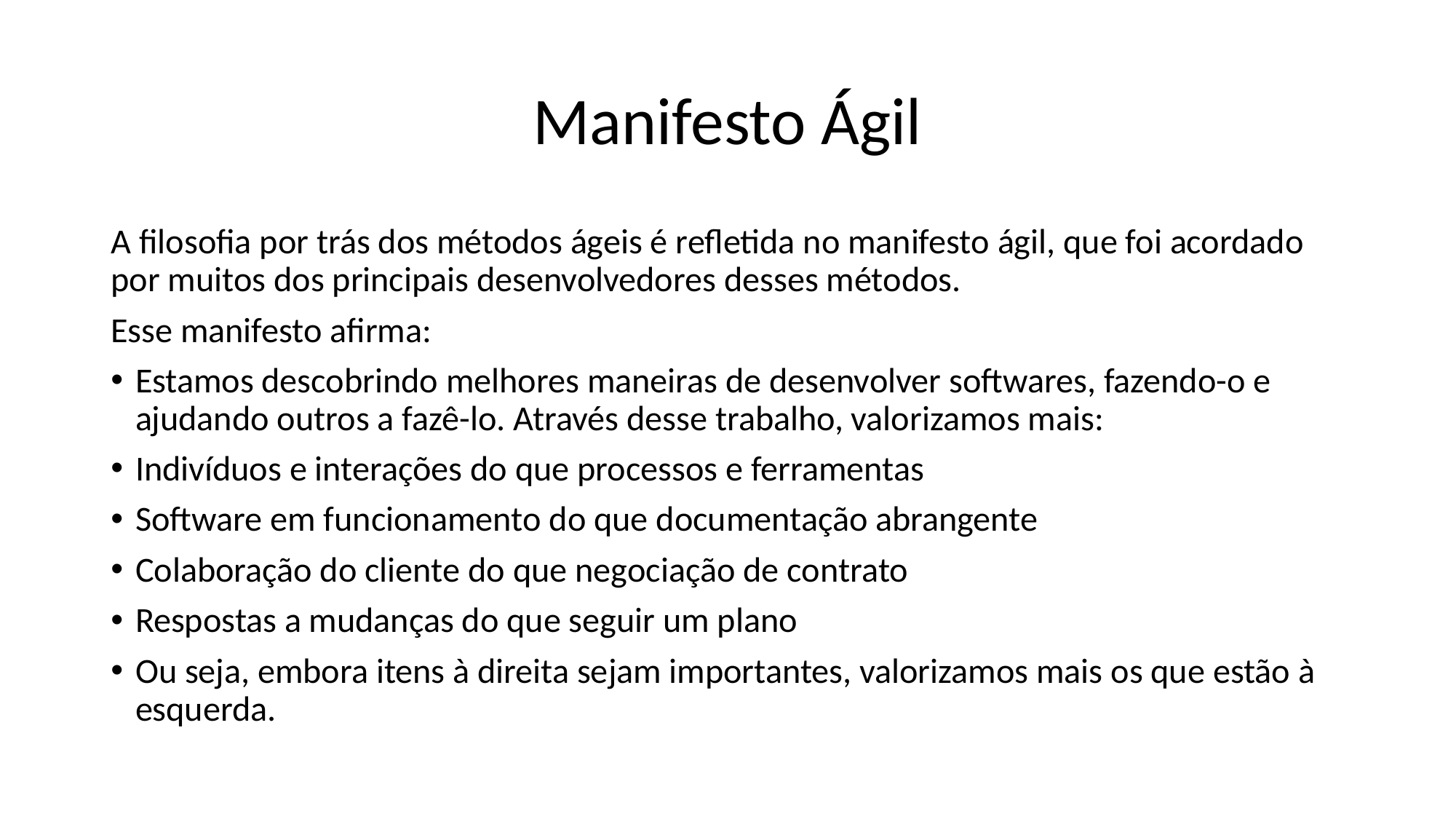

# Manifesto Ágil
A filosofia por trás dos métodos ágeis é refletida no manifesto ágil, que foi acordado por muitos dos principais desenvolvedores desses métodos.
Esse manifesto afirma:
Estamos descobrindo melhores maneiras de desenvolver softwares, fazendo-o e ajudando outros a fazê-lo. Através desse trabalho, valorizamos mais:
Indivíduos e interações do que processos e ferramentas
Software em funcionamento do que documentação abrangente
Colaboração do cliente do que negociação de contrato
Respostas a mudanças do que seguir um plano
Ou seja, embora itens à direita sejam importantes, valorizamos mais os que estão à esquerda.